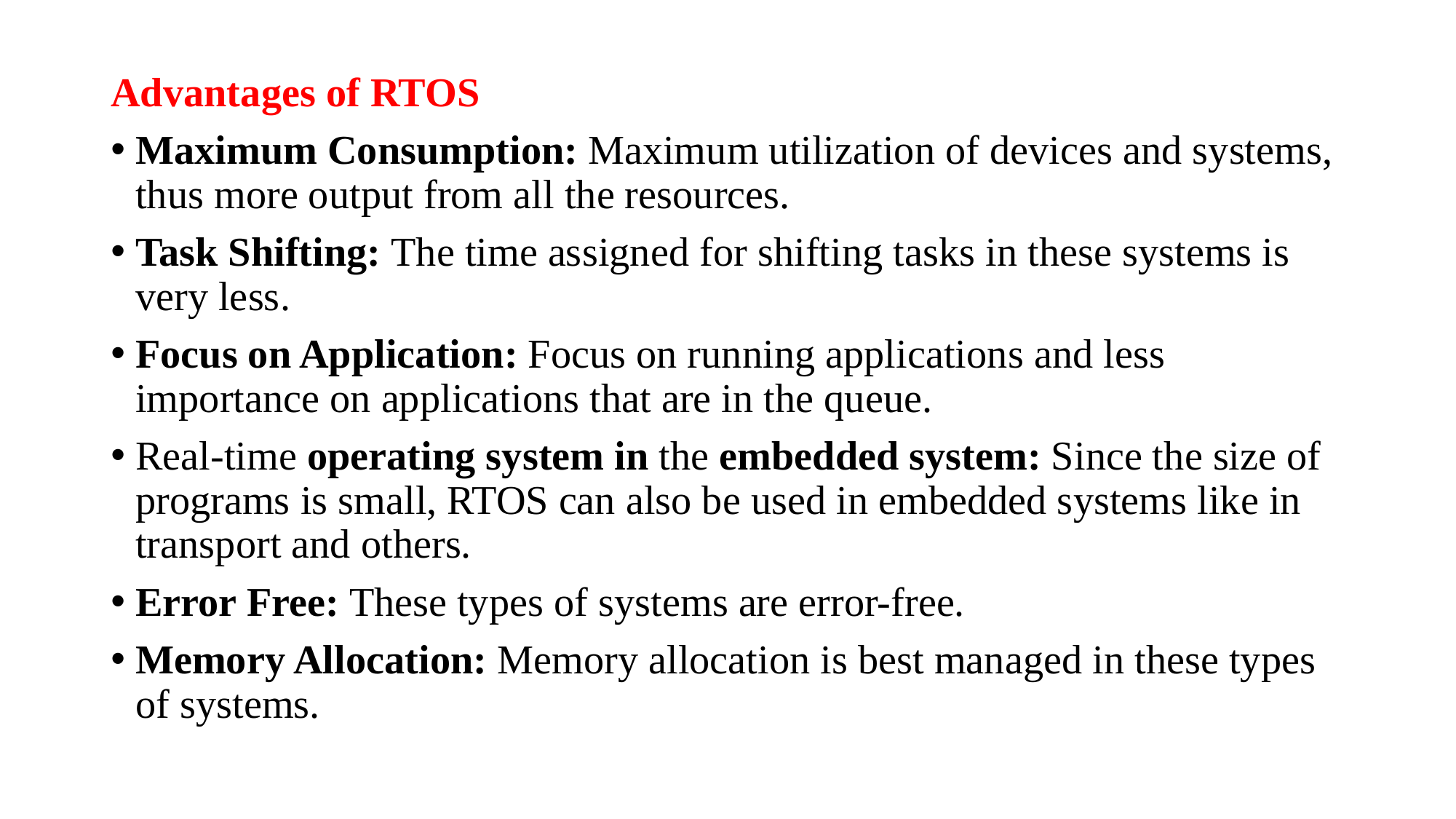

Advantages of RTOS
Maximum Consumption: Maximum utilization of devices and systems, thus more output from all the resources.
Task Shifting: The time assigned for shifting tasks in these systems is very less.
Focus on Application: Focus on running applications and less importance on applications that are in the queue.
Real-time operating system in the embedded system: Since the size of programs is small, RTOS can also be used in embedded systems like in transport and others.
Error Free: These types of systems are error-free.
Memory Allocation: Memory allocation is best managed in these types of systems.